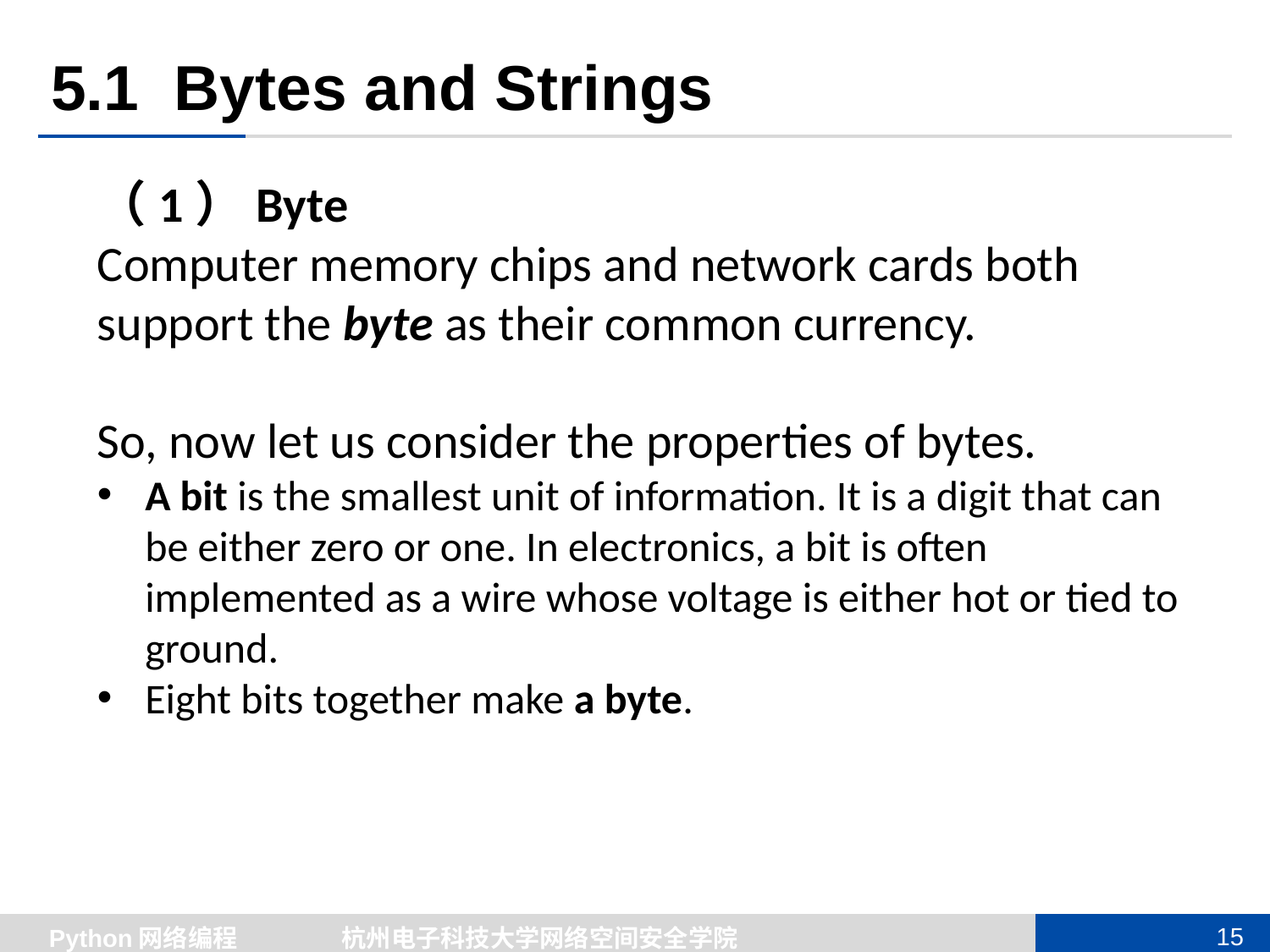

# 5.1  Bytes and Strings
（1）Byte
Computer memory chips and network cards both support the byte as their common currency.

So, now let us consider the properties of bytes.
A bit is the smallest unit of information. It is a digit that can be either zero or one. In electronics, a bit is often implemented as a wire whose voltage is either hot or tied to ground.
Eight bits together make a byte.